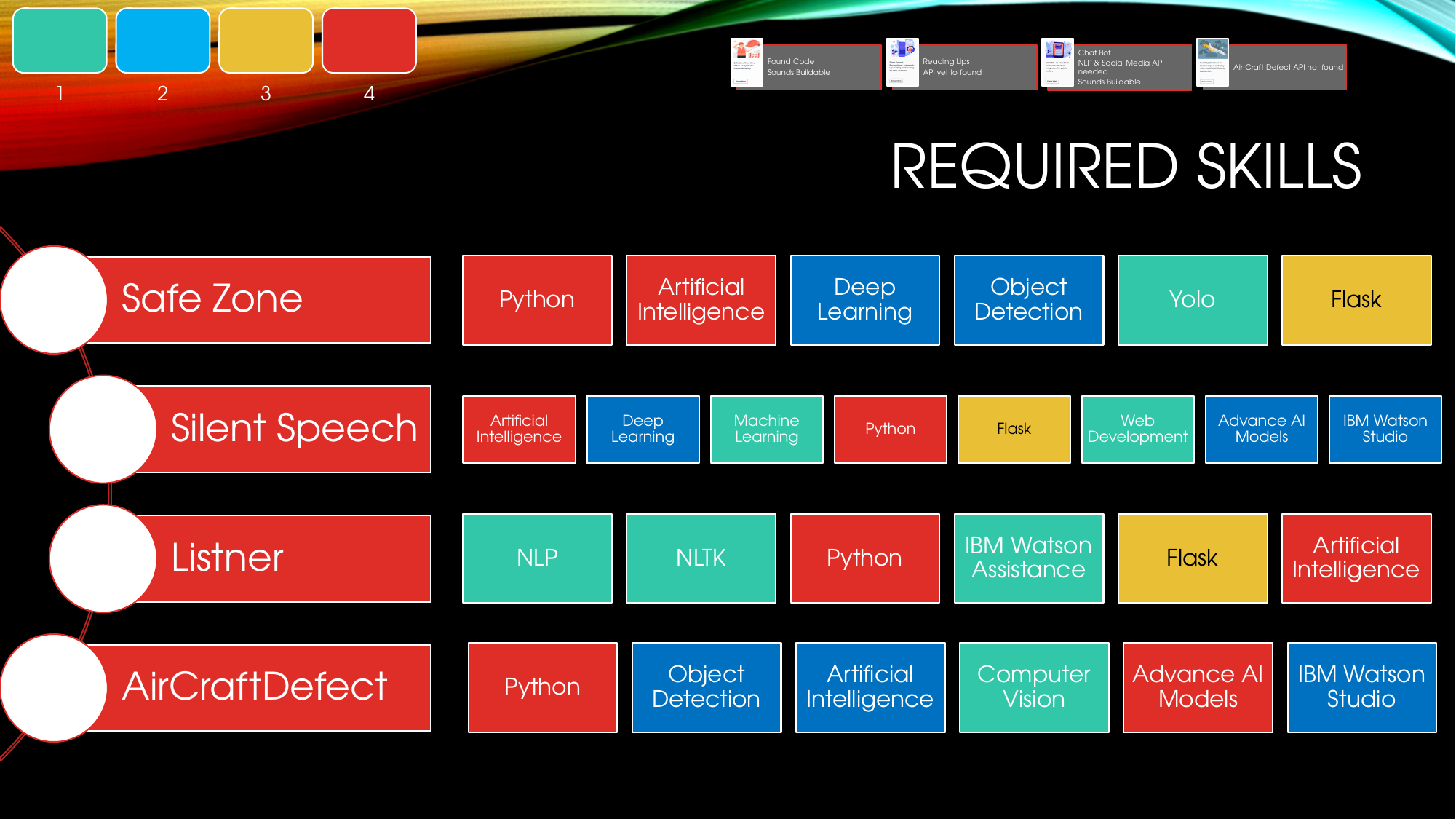

1
2
3
4
Found Code
Sounds Buildable
Reading Lips
API yet to found
Chat Bot
NLP & Social Media API needed
Sounds Buildable
Air-Craft Defect API not found
# Required Skills
Safe Zone
Silent Speech
Listner
AirCraftDefect
Python
Artificial Intelligence
Deep Learning
Object Detection
Yolo
Flask
Artificial Intelligence
Deep Learning
Machine Learning
Python
Flask
Web Development
Advance AI Models
IBM Watson Studio
NLP
NLTK
Python
IBM Watson Assistance
Flask
Artificial Intelligence
Python
Object Detection
Artificial Intelligence
Computer Vision
Advance AI Models
IBM Watson Studio